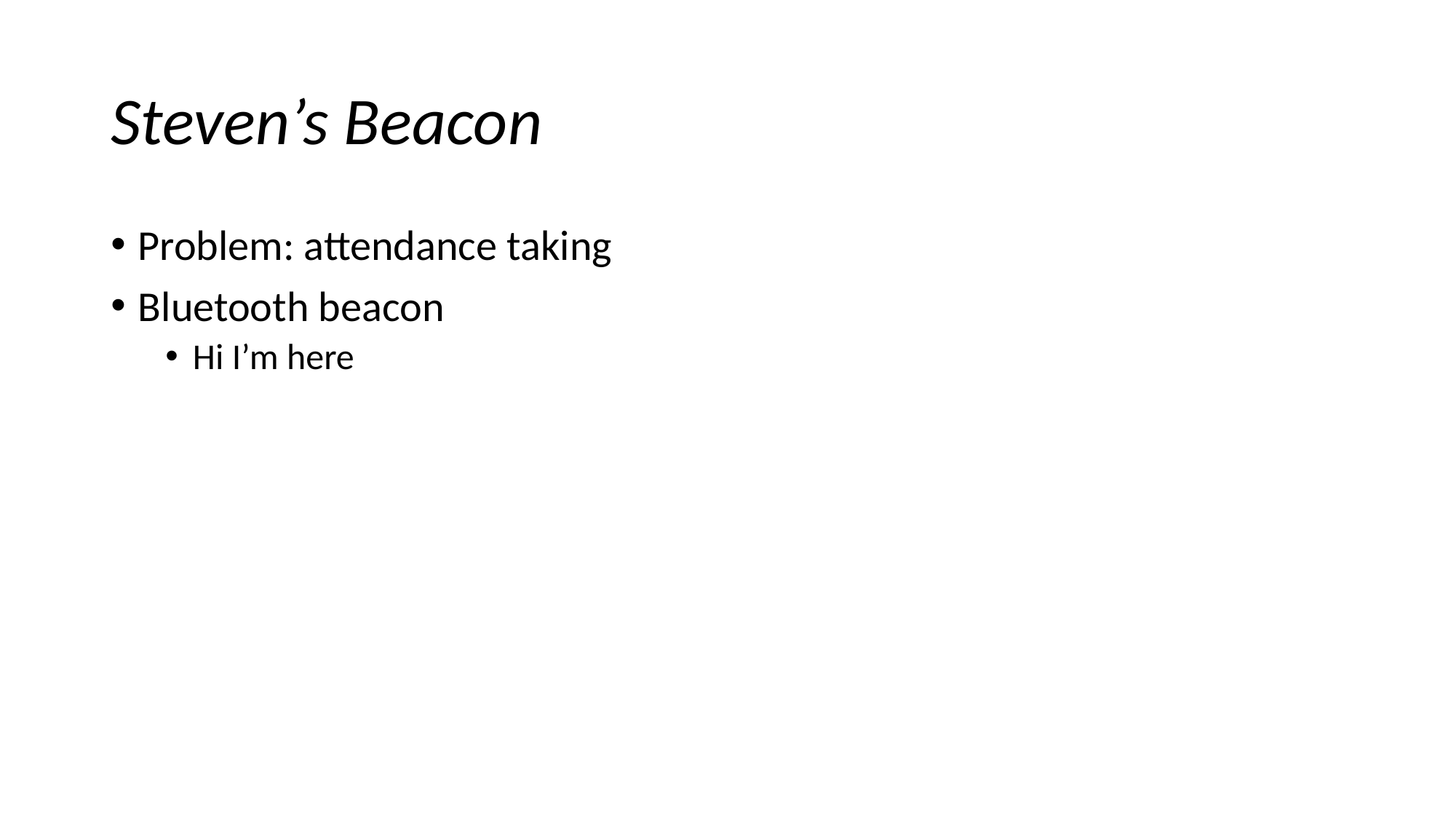

# Steven’s Beacon
Problem: attendance taking
Bluetooth beacon
Hi I’m here